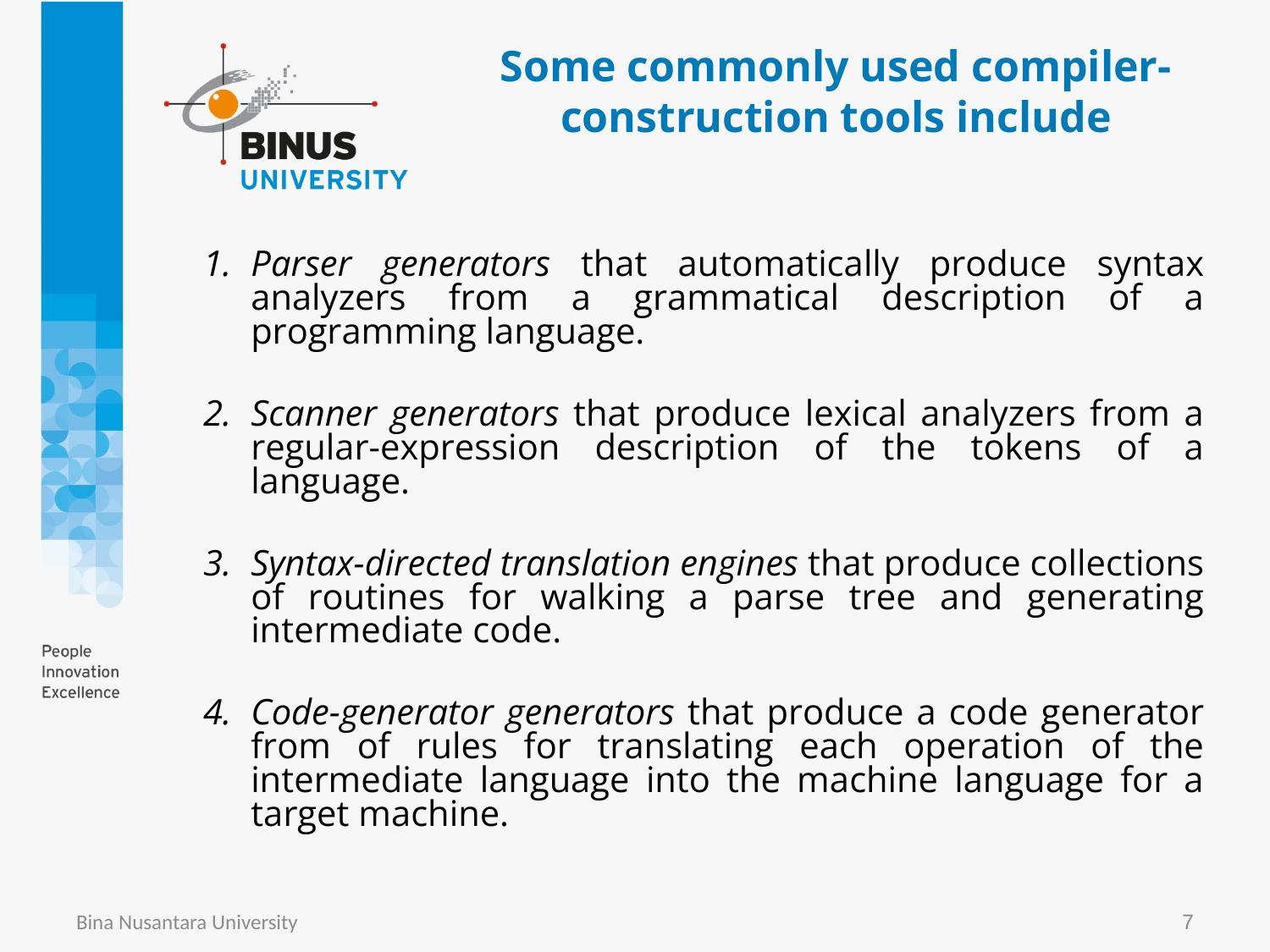

# Some commonly used compiler-construction tools include
Parser generators that automatically produce syntax analyzers from a grammatical description of a programming language.

Scanner generators that produce lexical analyzers from a regular-expression description of the tokens of a language.

Syntax-directed translation engines that produce collections of routines for walking a parse tree and generating intermediate code.

Code-generator generators that produce a code generator from of rules for translating each operation of the intermediate language into the machine language for a target machine.
Bina Nusantara University
7